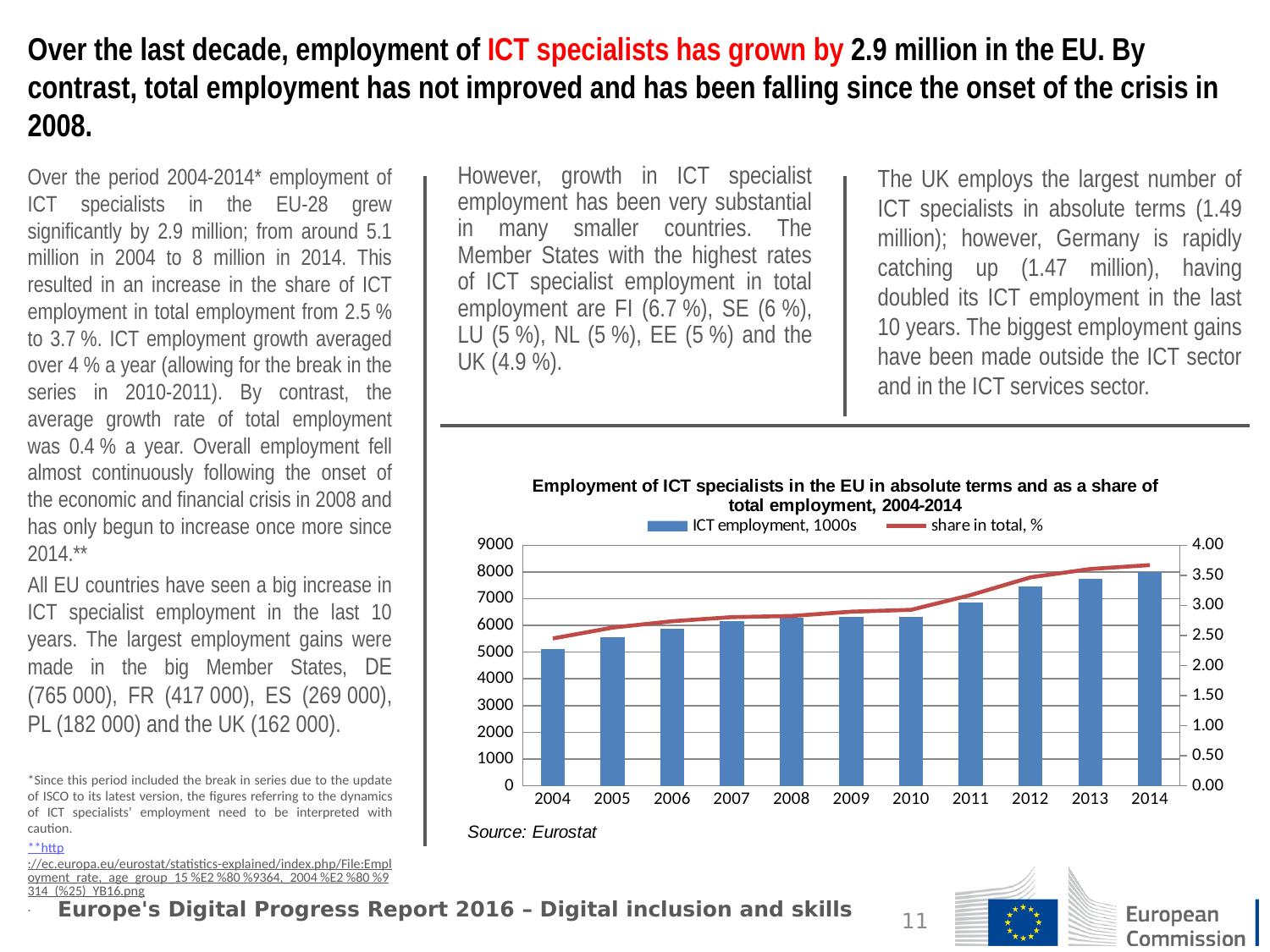

# Over the last decade, employment of ICT specialists has grown by 2.9 million in the EU. By contrast, total employment has not improved and has been falling since the onset of the crisis in 2008.
Over the period 2004-2014* employment of ICT specialists in the EU-28 grew significantly by 2.9 million; from around 5.1 million in 2004 to 8 million in 2014. This resulted in an increase in the share of ICT employment in total employment from 2.5 % to 3.7 %. ICT employment growth averaged over 4 % a year (allowing for the break in the series in 2010-2011). By contrast, the average growth rate of total employment was 0.4 % a year. Overall employment fell almost continuously following the onset of the economic and financial crisis in 2008 and has only begun to increase once more since 2014.**
All EU countries have seen a big increase in ICT specialist employment in the last 10 years. The largest employment gains were made in the big Member States, DE (765 000), FR (417 000), ES (269 000), PL (182 000) and the UK (162 000).

*Since this period included the break in series due to the update of ISCO to its latest version, the figures referring to the dynamics of ICT specialists’ employment need to be interpreted with caution.
**http://ec.europa.eu/eurostat/statistics-explained/index.php/File:Employment_rate,_age_group_15 %E2 %80 %9364,_2004 %E2 %80 %9314_(%25)_YB16.png.
However, growth in ICT specialist employment has been very substantial in many smaller countries. The Member States with the highest rates of ICT specialist employment in total employment are FI (6.7 %), SE (6 %), LU (5 %), NL (5 %), EE (5 %) and the UK (4.9 %).
The UK employs the largest number of ICT specialists in absolute terms (1.49 million); however, Germany is rapidly catching up (1.47 million), having doubled its ICT employment in the last 10 years. The biggest employment gains have been made outside the ICT sector and in the ICT services sector.

### Chart: Employment of ICT specialists in the EU in absolute terms and as a share of total employment, 2004-2014

| Category | ICT employment, 1000s | share in total, % |
|---|---|---|
| 2004 | 5101.084 | 2.45 |
| 2005 | 5557.227 | 2.63047400746 |
| 2006 | 5891.418 | 2.73632677146 |
| 2007 | 6158.838 | 2.80430880168 |
| 2008 | 6280.164 | 2.82336686269 |
| 2009 | 6320.464 | 2.8955450502 |
| 2010 | 6334.312 | 2.92608307091 |
| 2011 | 6847.87 | 3.17190806533 |
| 2012 | 7464.888 | 3.46587138838 |
| 2013 | 7750.022 | 3.60438026408 |
| 2014 | 7997.036 | 3.66927418108 |
Europe's Digital Progress Report 2016 – Digital inclusion and skills
11